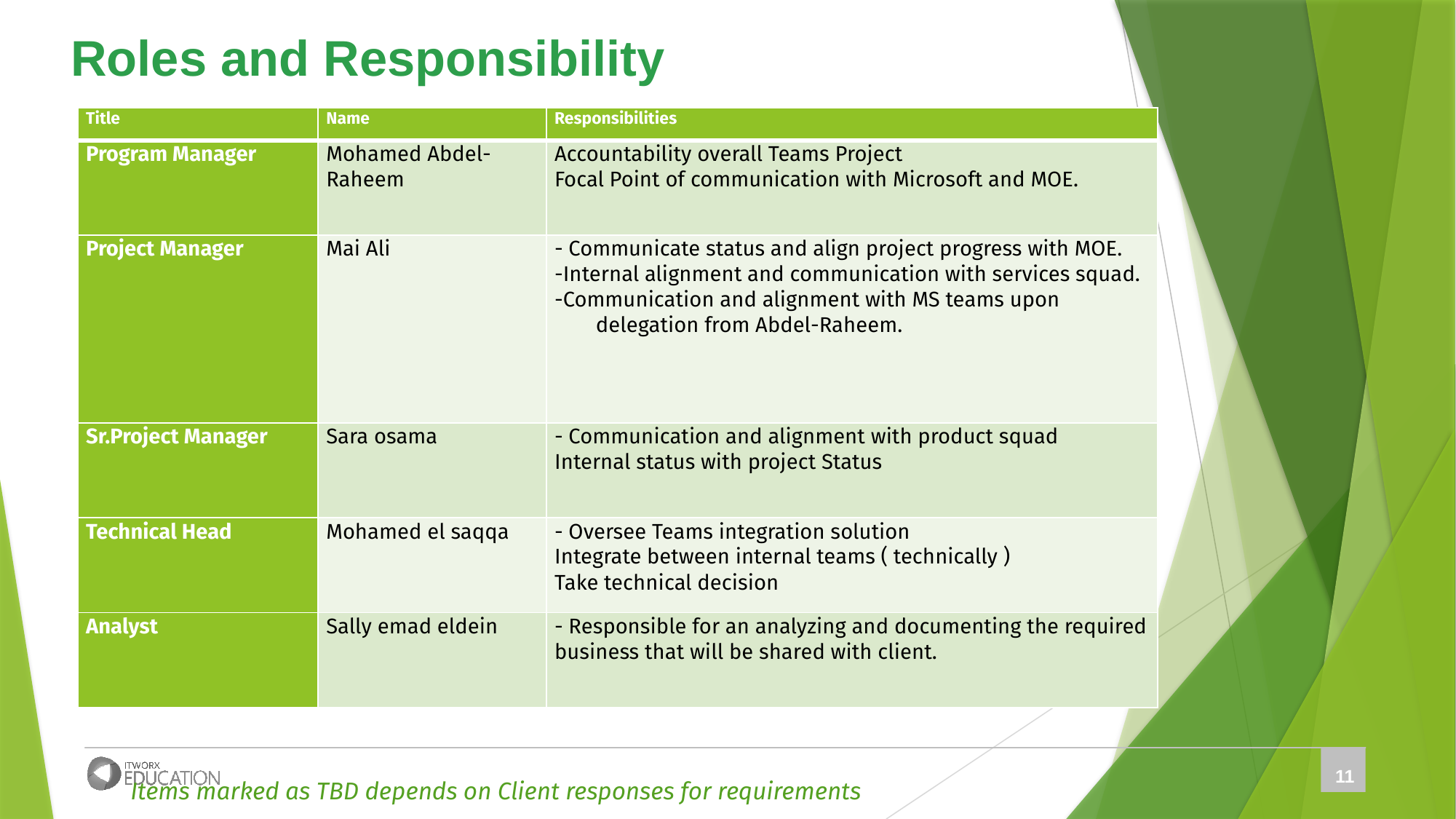

Roles and Responsibility
| Title | Name | Responsibilities |
| --- | --- | --- |
| Program Manager | Mohamed Abdel-Raheem | Accountability overall Teams Project Focal Point of communication with Microsoft and MOE. |
| Project Manager | Mai Ali | - Communicate status and align project progress with MOE. -Internal alignment and communication with services squad. -Communication and alignment with MS teams upon delegation from Abdel-Raheem. |
| Sr.Project Manager | Sara osama | - Communication and alignment with product squad Internal status with project Status |
| Technical Head | Mohamed el saqqa | - Oversee Teams integration solution Integrate between internal teams ( technically ) Take technical decision |
| Analyst | Sally emad eldein | - Responsible for an analyzing and documenting the required business that will be shared with client. |

11
Items marked as TBD depends on Client responses for requirements